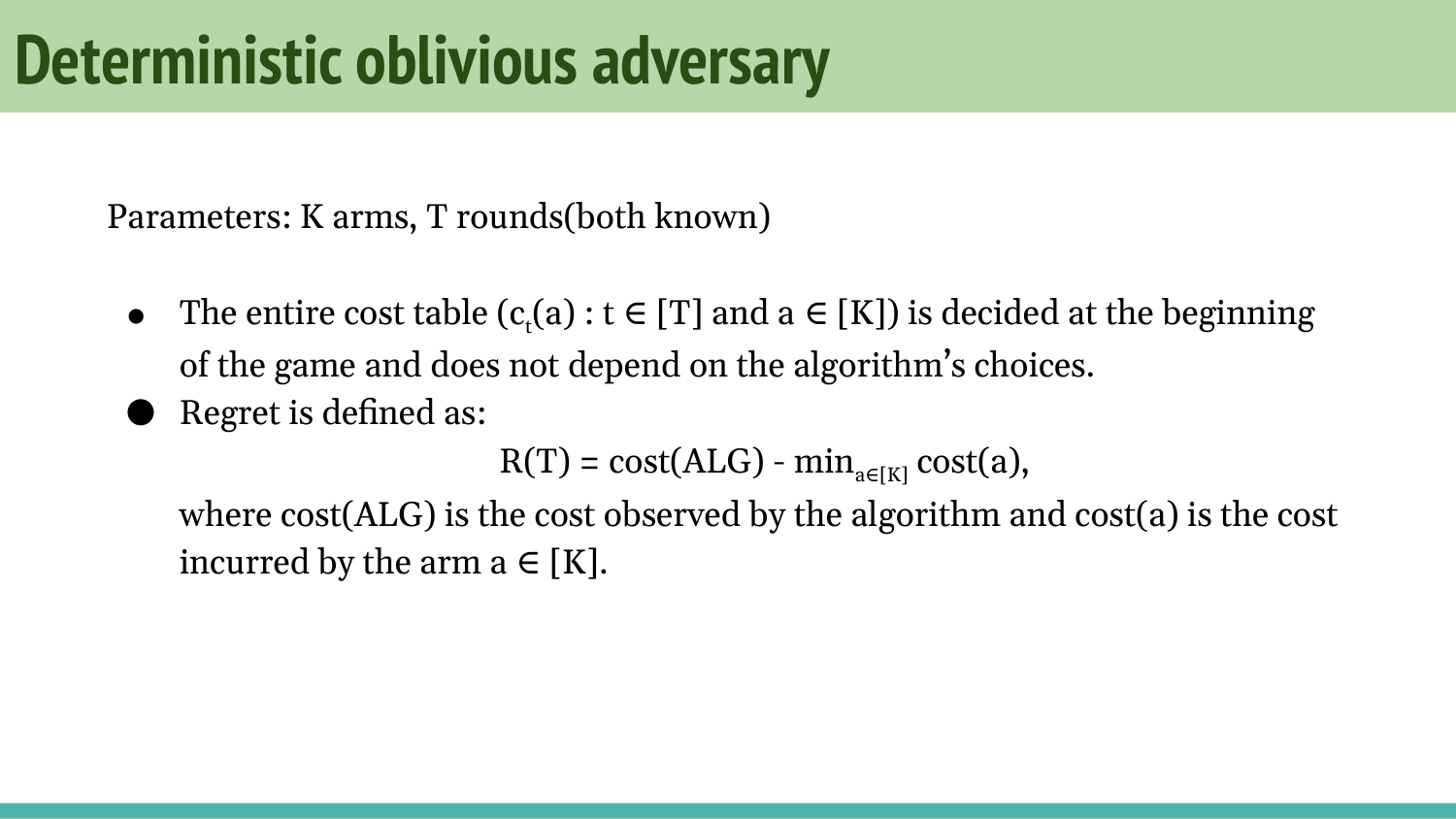

# Deterministic oblivious adversary
Parameters: K arms, T rounds(both known)

The entire cost table (ct(a) : t ∈ [T] and a ∈ [K]) is decided at the beginning of the game and does not depend on the algorithm’s choices.
Regret is defined as:
R(T) = cost(ALG) - mina∈[K] cost(a),
where cost(ALG) is the cost observed by the algorithm and cost(a) is the cost incurred by the arm a ∈ [K].